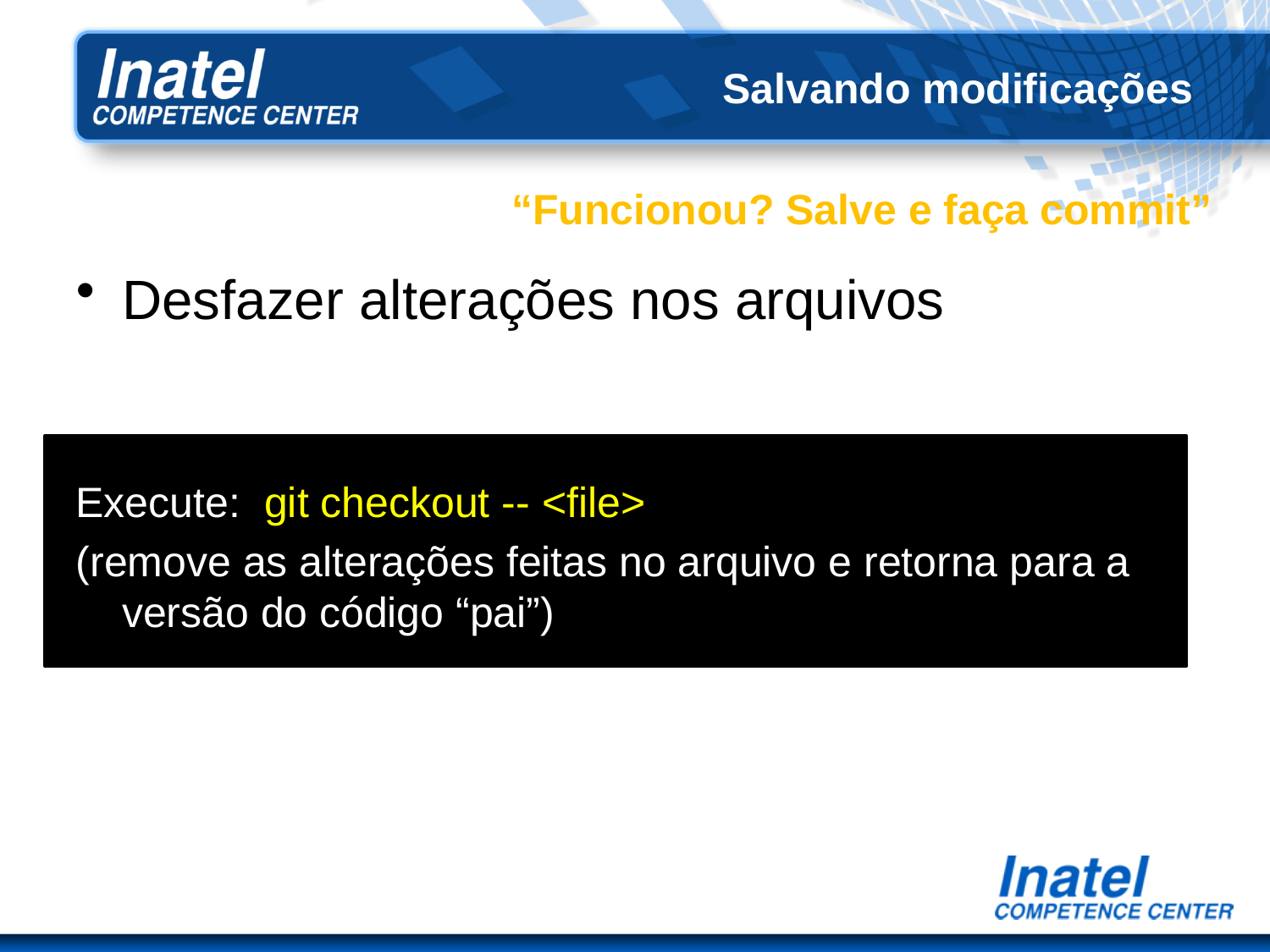

# Salvando modificações
“Funcionou? Salve e faça commit”
Desfazer alterações nos arquivos

Execute:  git checkout -- <file>
(remove as alterações feitas no arquivo e retorna para a versão do código “pai”)